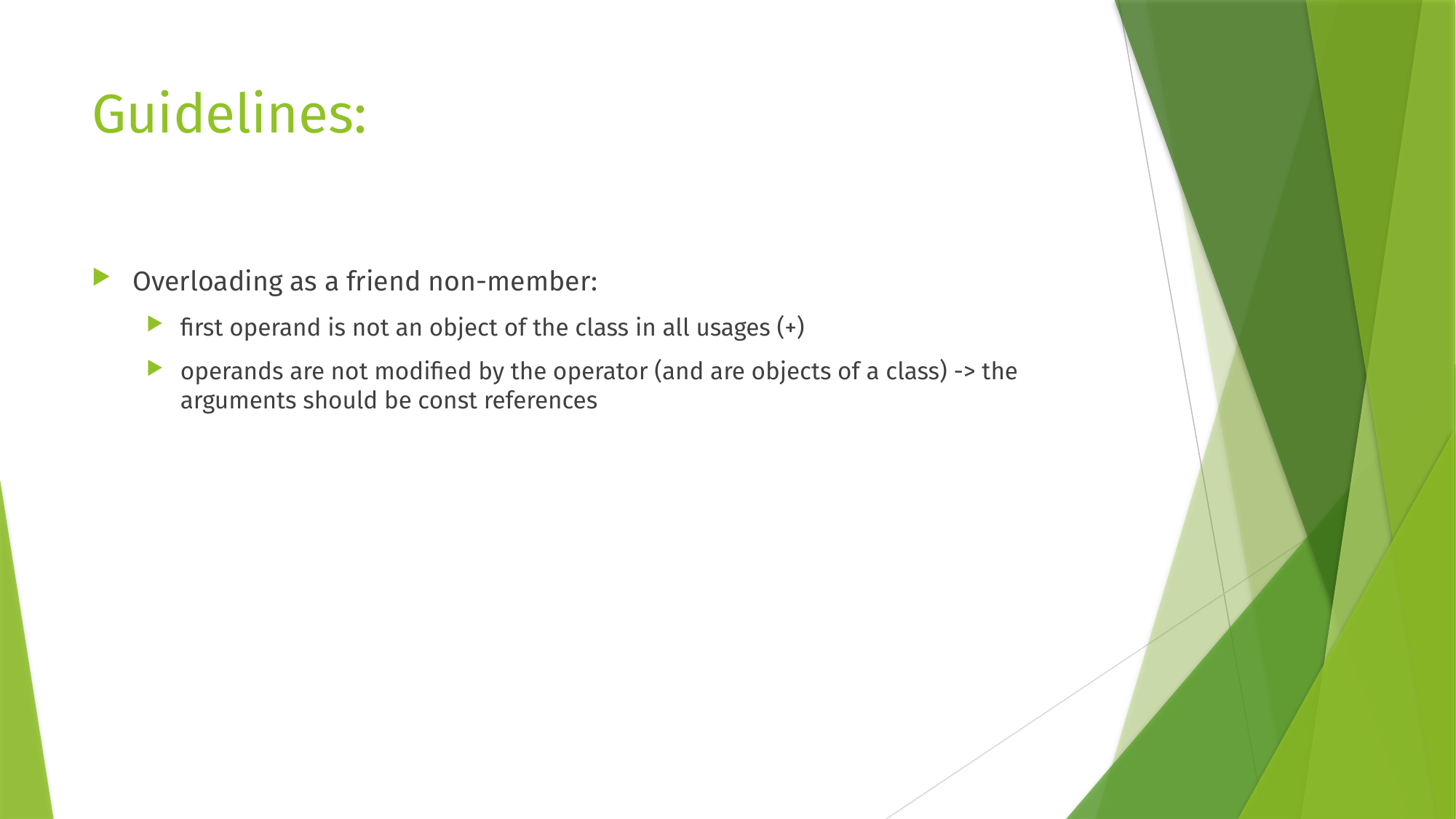

# Guidelines:
Overloading as a friend non-member:
first operand is not an object of the class in all usages (+)
operands are not modified by the operator (and are objects of a class) -> the arguments should be const references